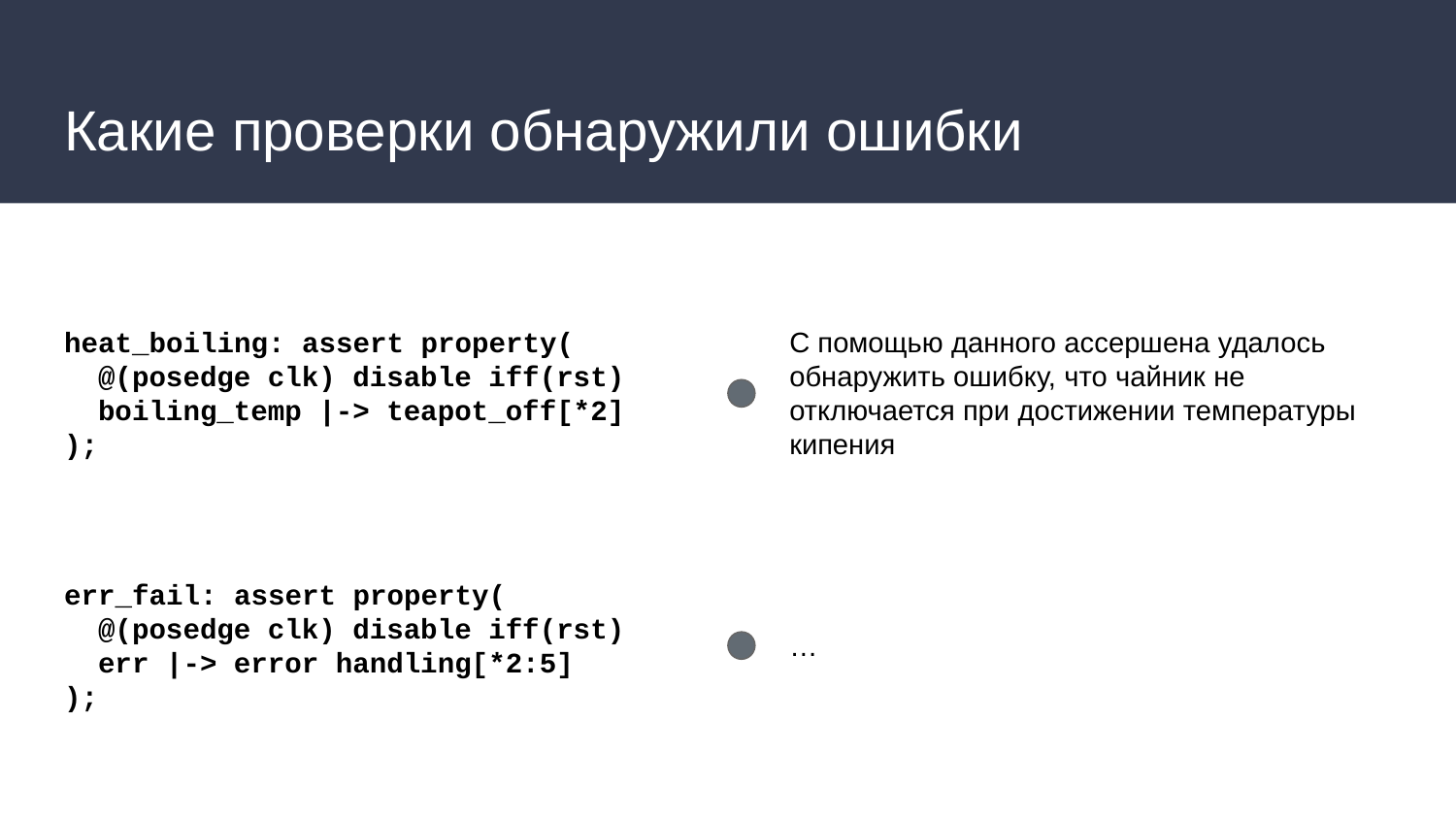

# Какие проверки обнаружили ошибки
heat_boiling: assert property(
  @(posedge clk) disable iff(rst)
  boiling_temp |-> teapot_off[*2]
);
С помощью данного ассершена удалось обнаружить ошибку, что чайник не отключается при достижении температуры кипения

err_fail: assert property(
  @(posedge clk) disable iff(rst)
  err |-> error handling[*2:5]
);
…